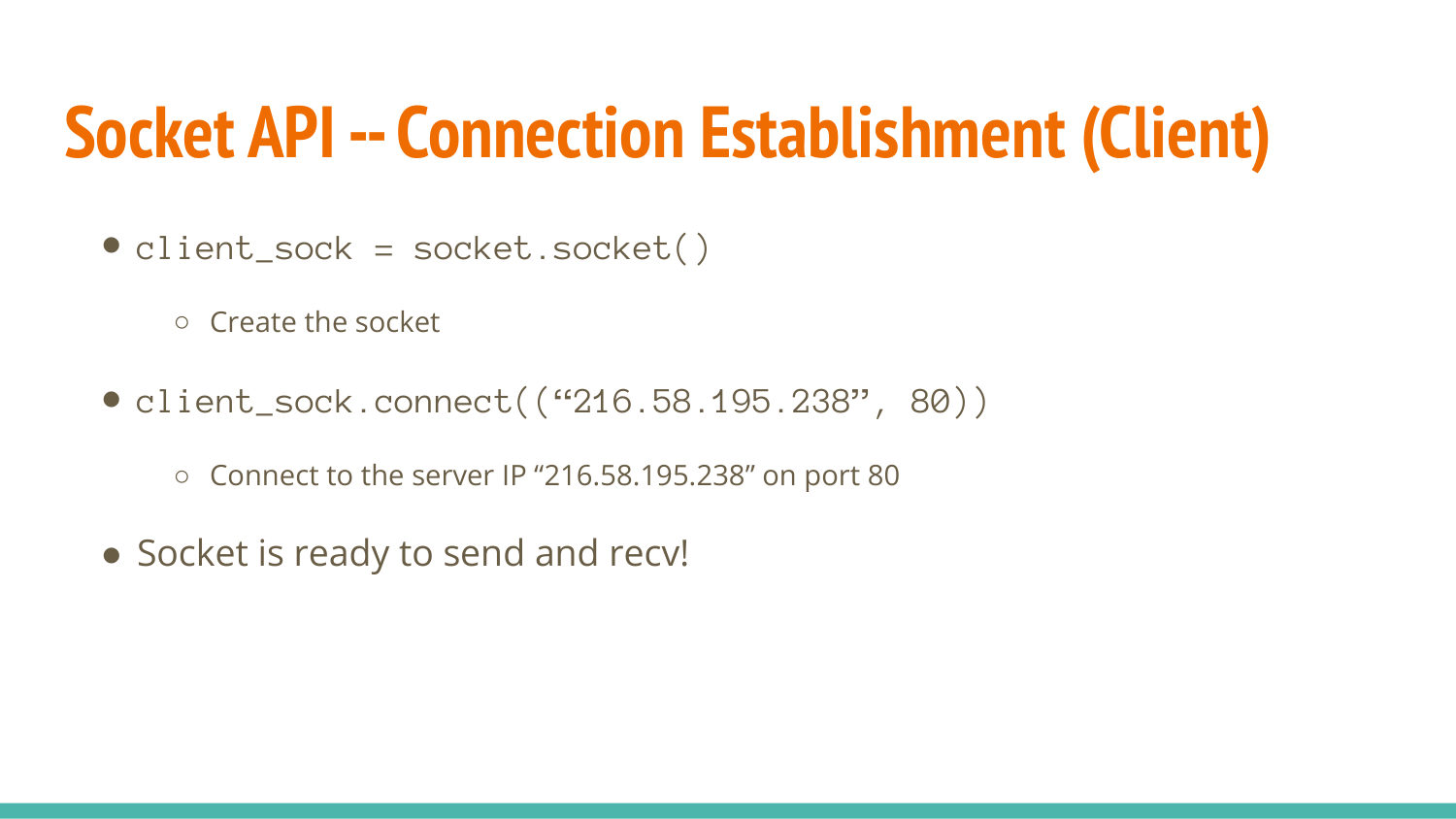

# Socket API -- Connection Establishment (Client)
client_sock = socket.socket()
Create the socket
client_sock.connect((“216.58.195.238”, 80))
Connect to the server IP “216.58.195.238” on port 80
Socket is ready to send and recv!